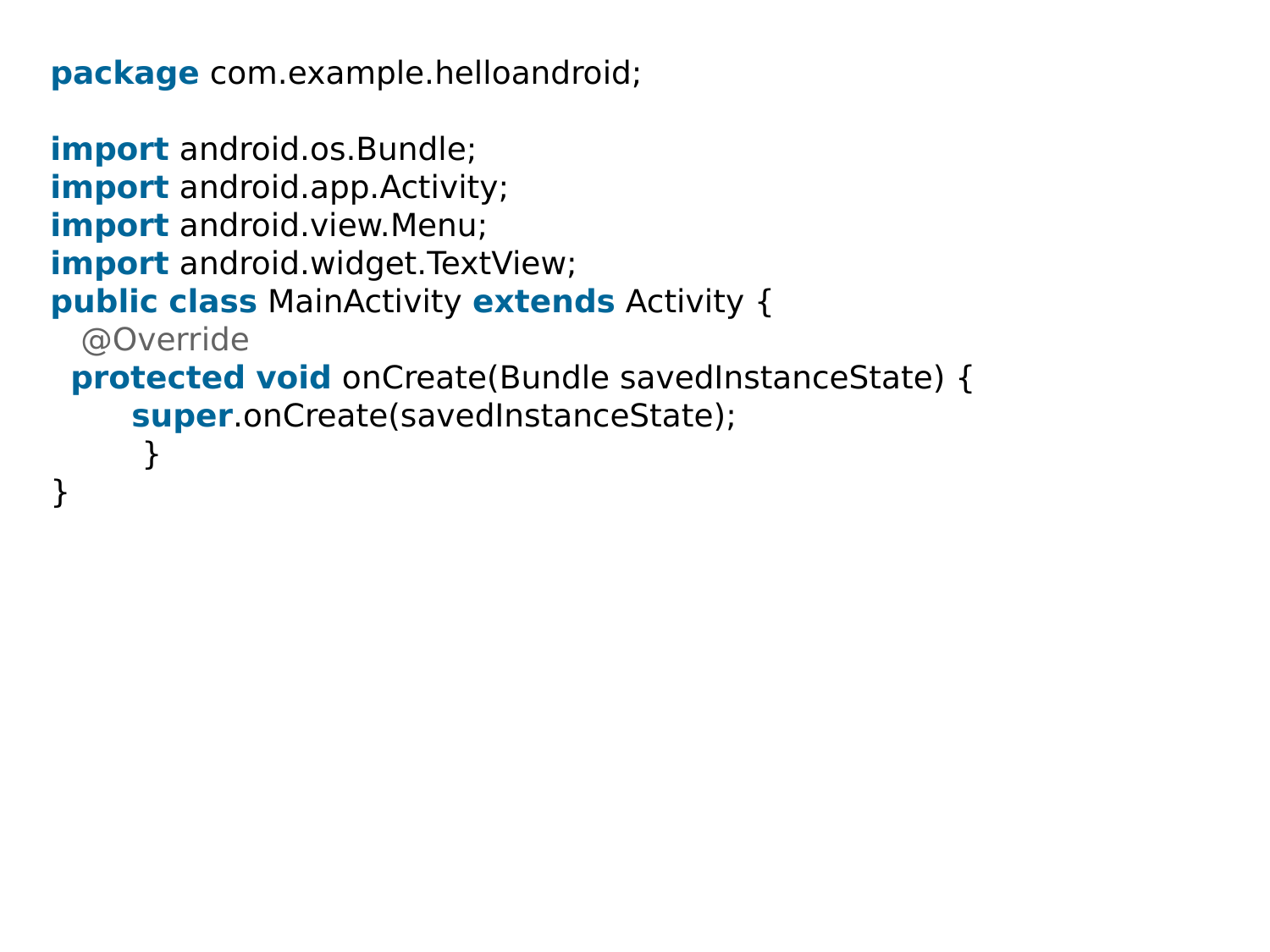

package com.example.helloandroid;

import android.os.Bundle;
import android.app.Activity;
import android.view.Menu;
import android.widget.TextView;
public class MainActivity extends Activity {
   @Override
  protected void onCreate(Bundle savedInstanceState) {
        super.onCreate(savedInstanceState);
         }
}